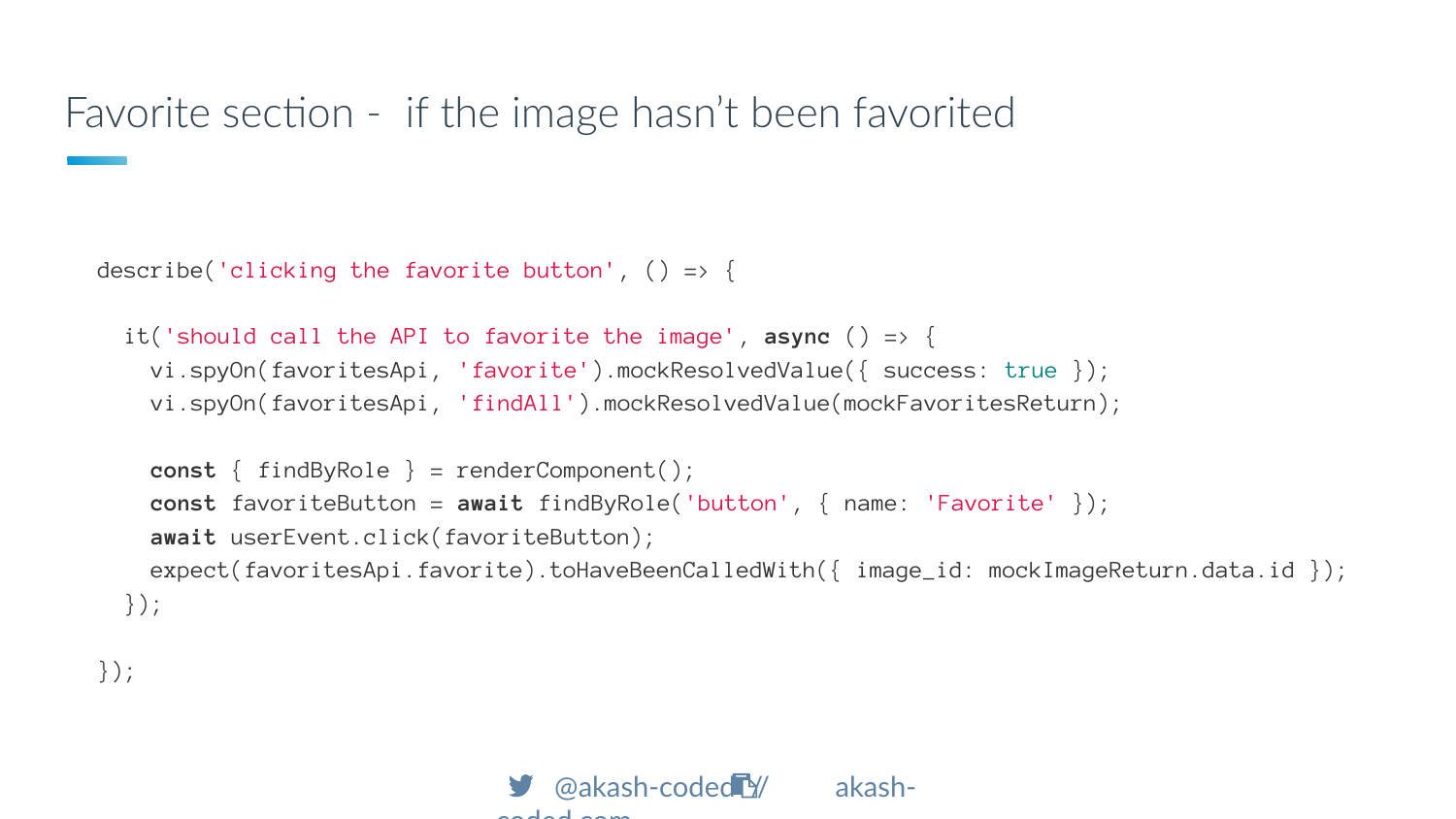

# Favorite section -  if the image hasn’t been favorited
describe('clicking the favorite button', () => {
  it('should call the API to favorite the image', async () => {
    vi.spyOn(favoritesApi, 'favorite').mockResolvedValue({ success: true });
    vi.spyOn(favoritesApi, 'findAll').mockResolvedValue(mockFavoritesReturn);
    const { findByRole } = renderComponent();
    const favoriteButton = await findByRole('button', { name: 'Favorite' });
    await userEvent.click(favoriteButton);
    expect(favoritesApi.favorite).toHaveBeenCalledWith({ image_id: mockImageReturn.data.id });
  });
});
        @akash-coded  //         akash-coded.com